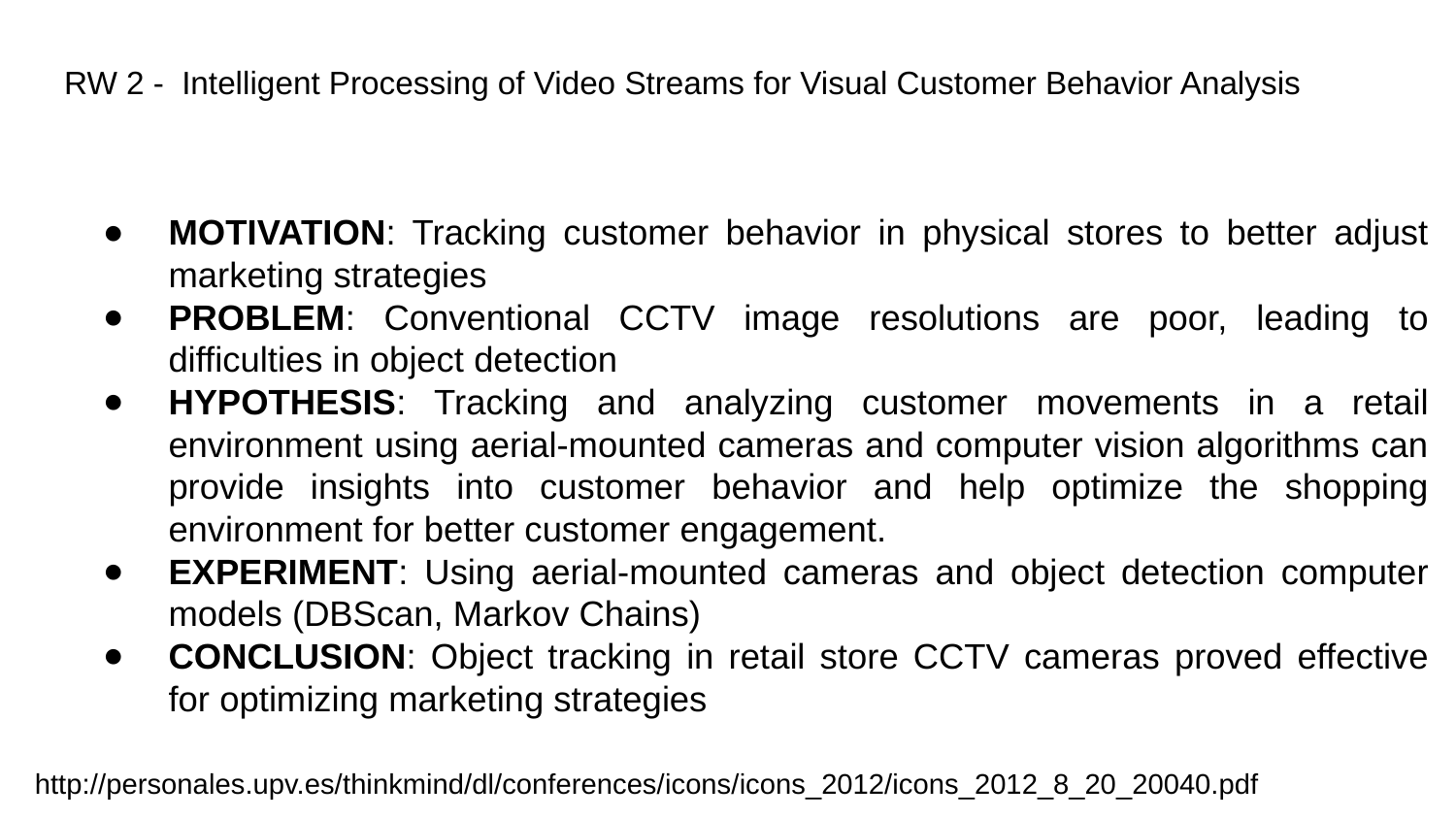

# RW 2 -  Intelligent Processing of Video Streams for Visual Customer Behavior Analysis
MOTIVATION: Tracking customer behavior in physical stores to better adjust marketing strategies
PROBLEM: Conventional CCTV image resolutions are poor, leading to difficulties in object detection
HYPOTHESIS: Tracking and analyzing customer movements in a retail environment using aerial-mounted cameras and computer vision algorithms can provide insights into customer behavior and help optimize the shopping environment for better customer engagement.
EXPERIMENT: Using aerial-mounted cameras and object detection computer models (DBScan, Markov Chains)
CONCLUSION: Object tracking in retail store CCTV cameras proved effective for optimizing marketing strategies
http://personales.upv.es/thinkmind/dl/conferences/icons/icons_2012/icons_2012_8_20_20040.pdf